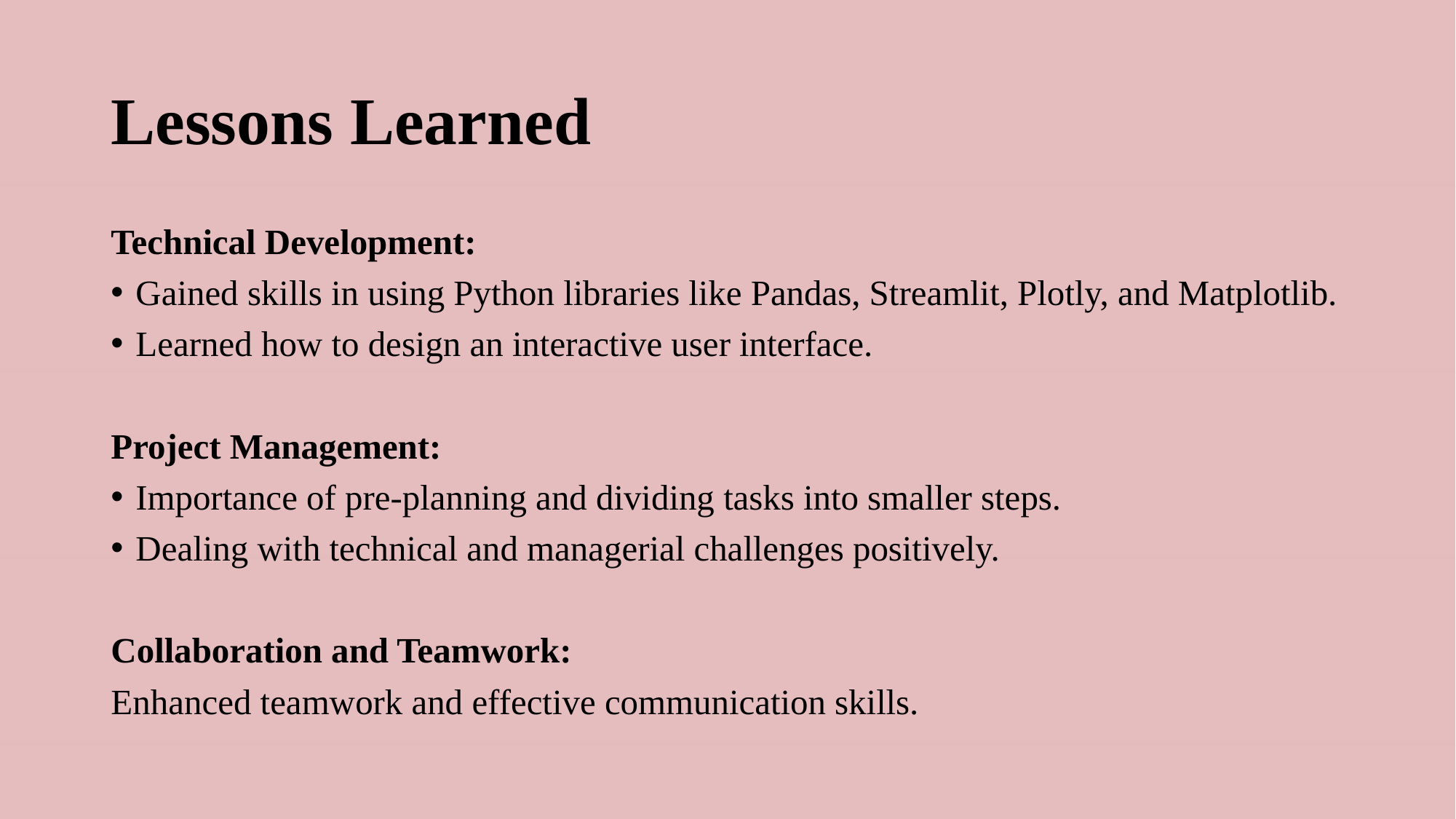

# Lessons Learned
Technical Development:
Gained skills in using Python libraries like Pandas, Streamlit, Plotly, and Matplotlib.
Learned how to design an interactive user interface.

Project Management:
Importance of pre-planning and dividing tasks into smaller steps.
Dealing with technical and managerial challenges positively.

Collaboration and Teamwork:
Enhanced teamwork and effective communication skills.